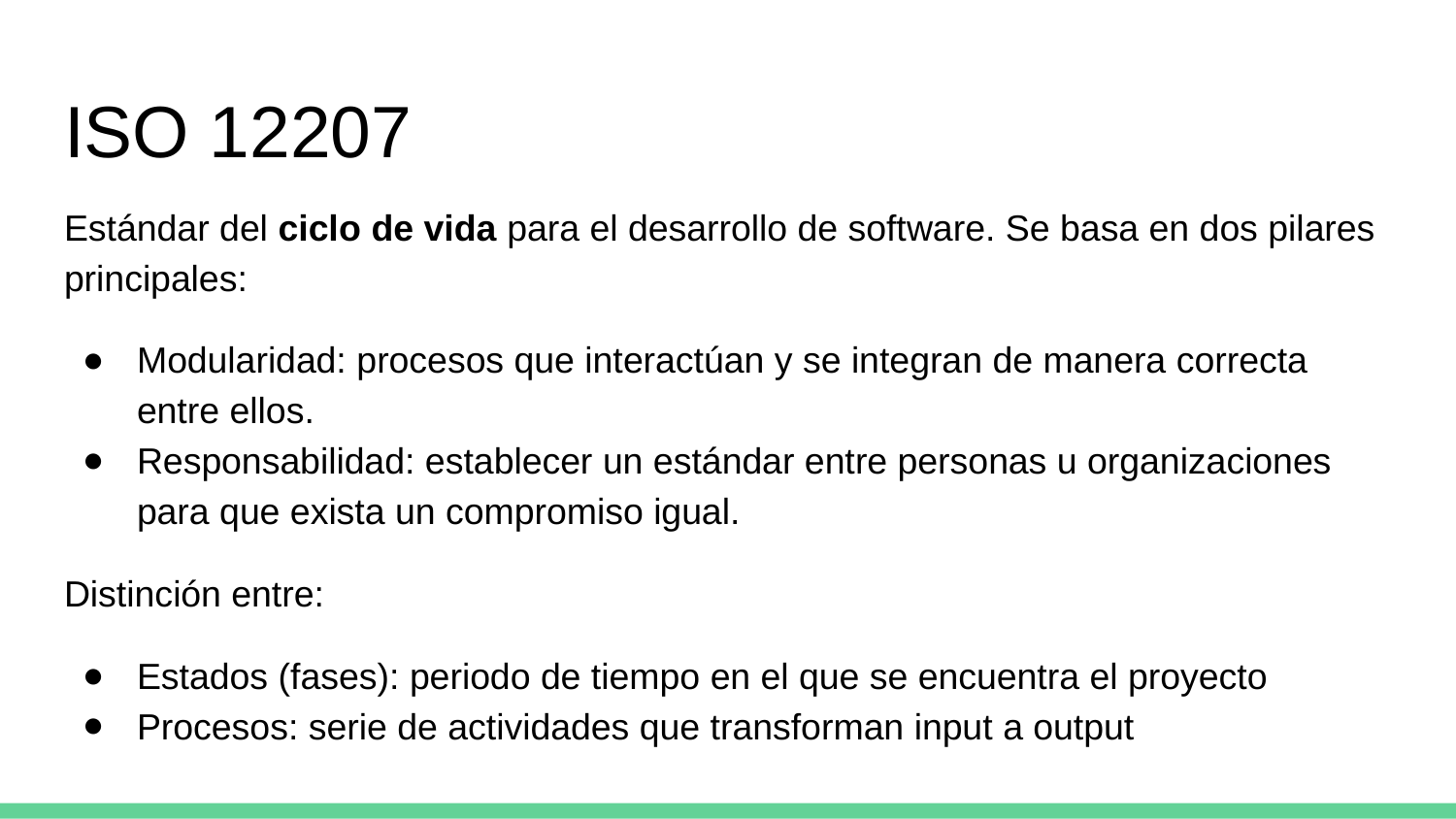

# ISO 12207
Estándar del ciclo de vida para el desarrollo de software. Se basa en dos pilares principales:
Modularidad: procesos que interactúan y se integran de manera correcta entre ellos.
Responsabilidad: establecer un estándar entre personas u organizaciones para que exista un compromiso igual.
Distinción entre:
Estados (fases): periodo de tiempo en el que se encuentra el proyecto
Procesos: serie de actividades que transforman input a output